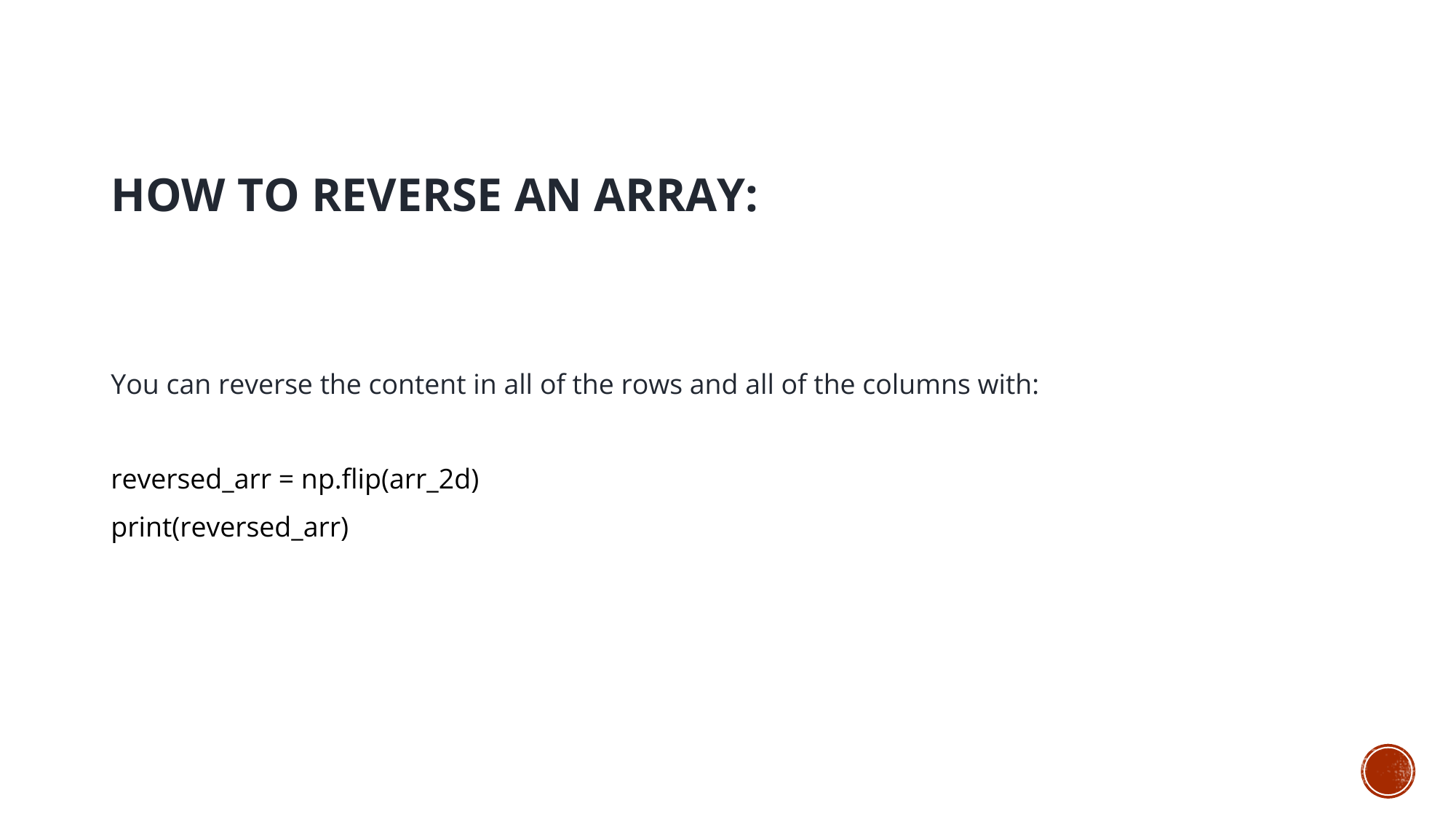

# How to reverse an array:
You can reverse the content in all of the rows and all of the columns with:

reversed_arr = np.flip(arr_2d)
print(reversed_arr)